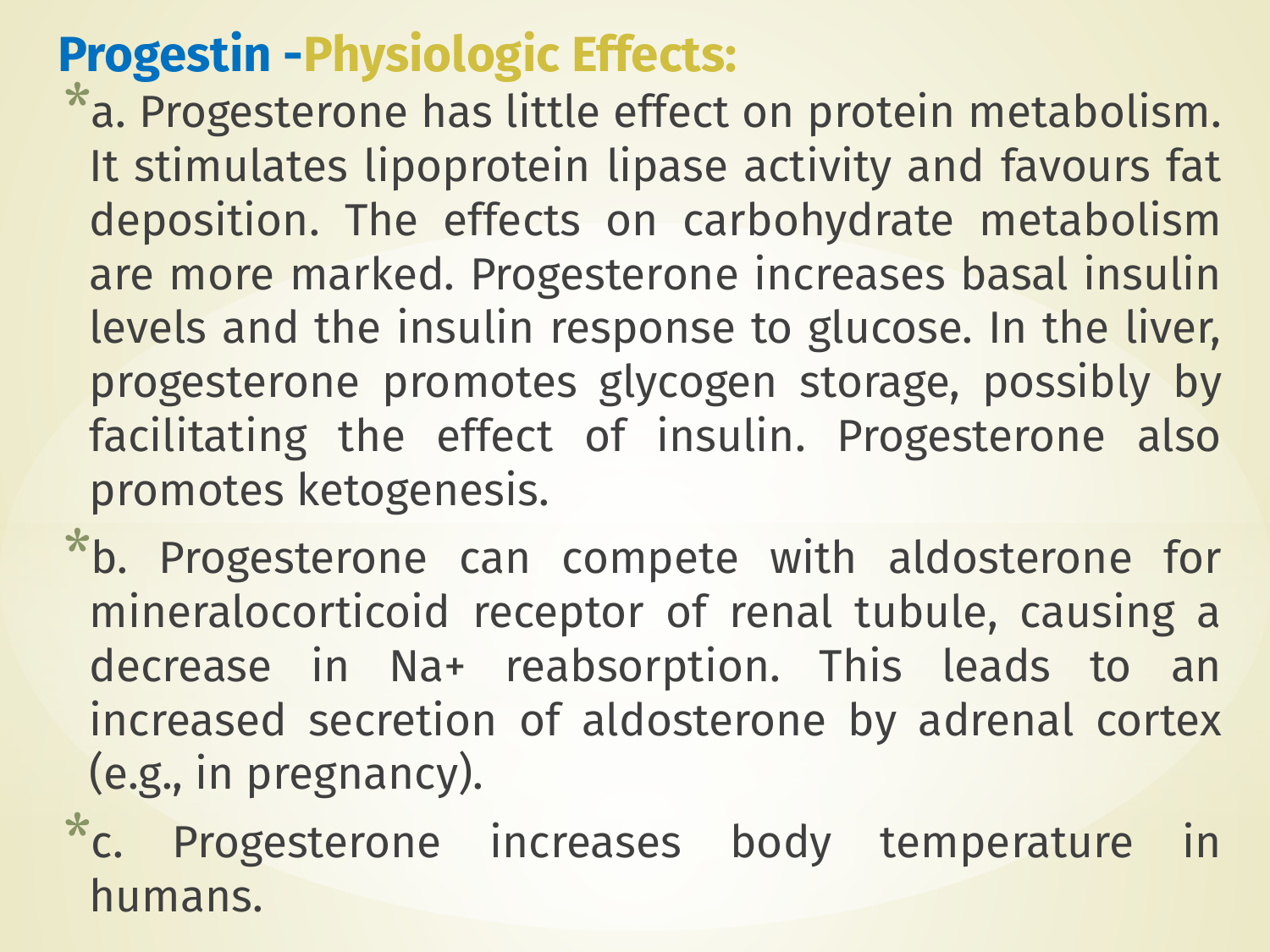

# Progestin -Physiologic Effects:
a. Progesterone has little effect on protein metabolism. It stimulates lipoprotein lipase activity and favours fat deposition. The effects on carbohydrate metabolism are more marked. Progesterone increases basal insulin levels and the insulin response to glucose. In the liver, progesterone promotes glycogen storage, possibly by facilitating the effect of insulin. Progesterone also promotes ketogenesis.
b. Progesterone can compete with aldosterone for mineralocorticoid receptor of renal tubule, causing a decrease in Na+ reabsorption. This leads to an increased secretion of aldosterone by adrenal cortex (e.g., in pregnancy).
c. Progesterone increases body temperature in humans.